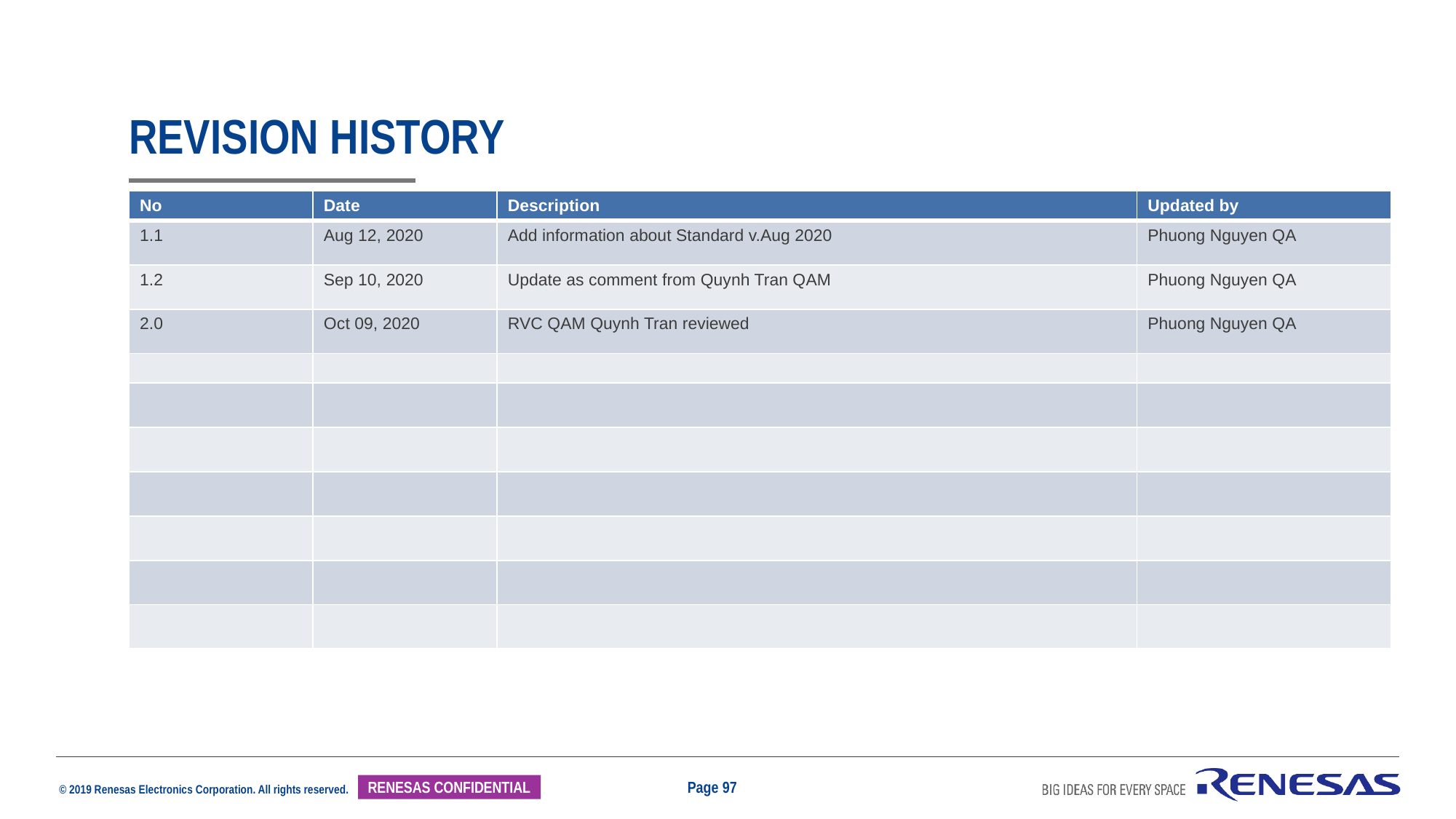

# Revision history
| No | Date | Description | Updated by |
| --- | --- | --- | --- |
| 1.1 | Aug 12, 2020 | Add information about Standard v.Aug 2020 | Phuong Nguyen QA |
| 1.2 | Sep 10, 2020 | Update as comment from Quynh Tran QAM | Phuong Nguyen QA |
| 2.0 | Oct 09, 2020 | RVC QAM Quynh Tran reviewed | Phuong Nguyen QA |
|  |  |  |  |
|  |  |  |  |
|  |  |  |  |
|  |  |  |  |
|  |  |  |  |
|  |  |  |  |
|  |  |  |  |
Page 97